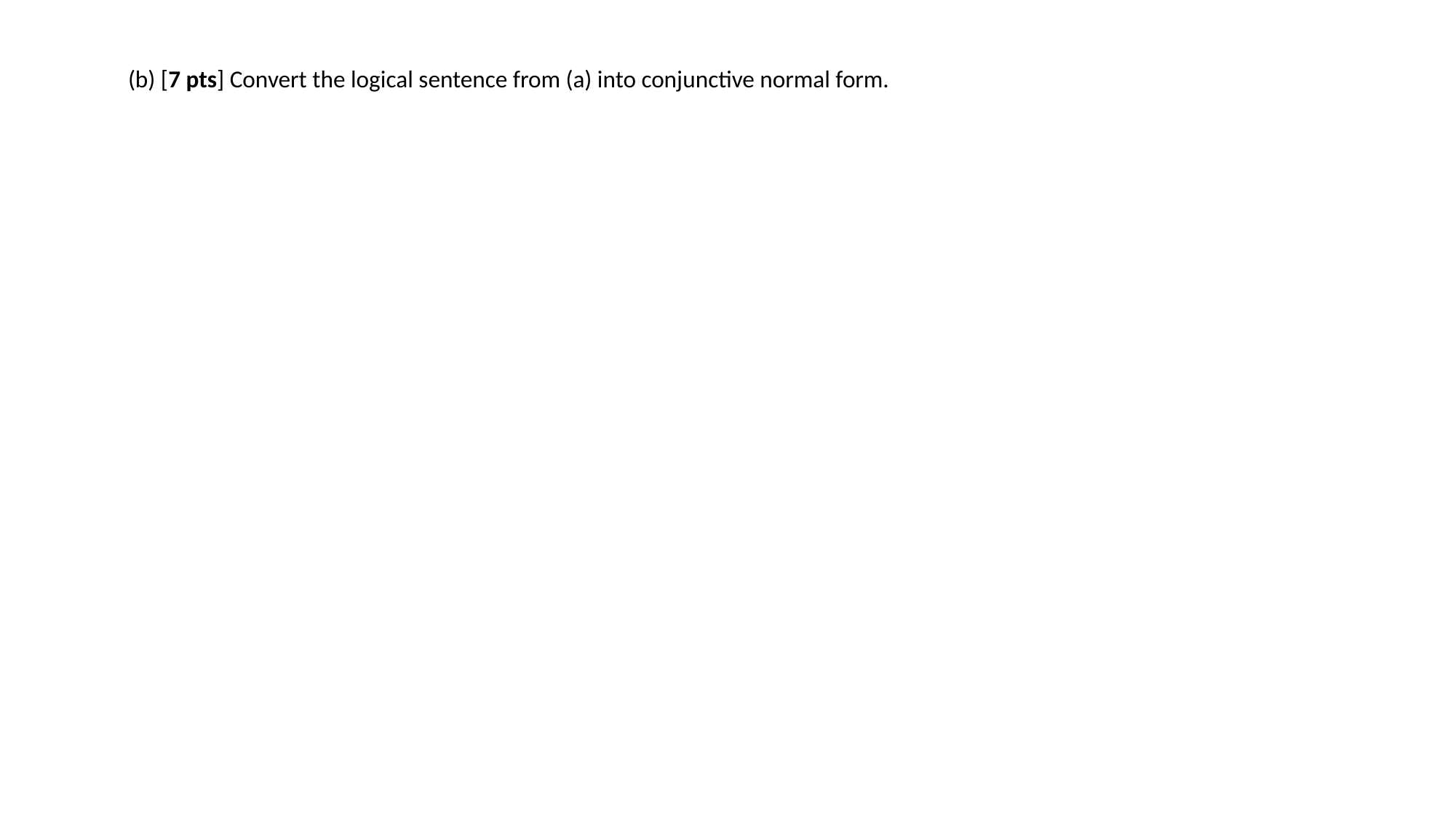

(b) [7 pts] Convert the logical sentence from (a) into conjunctive normal form.